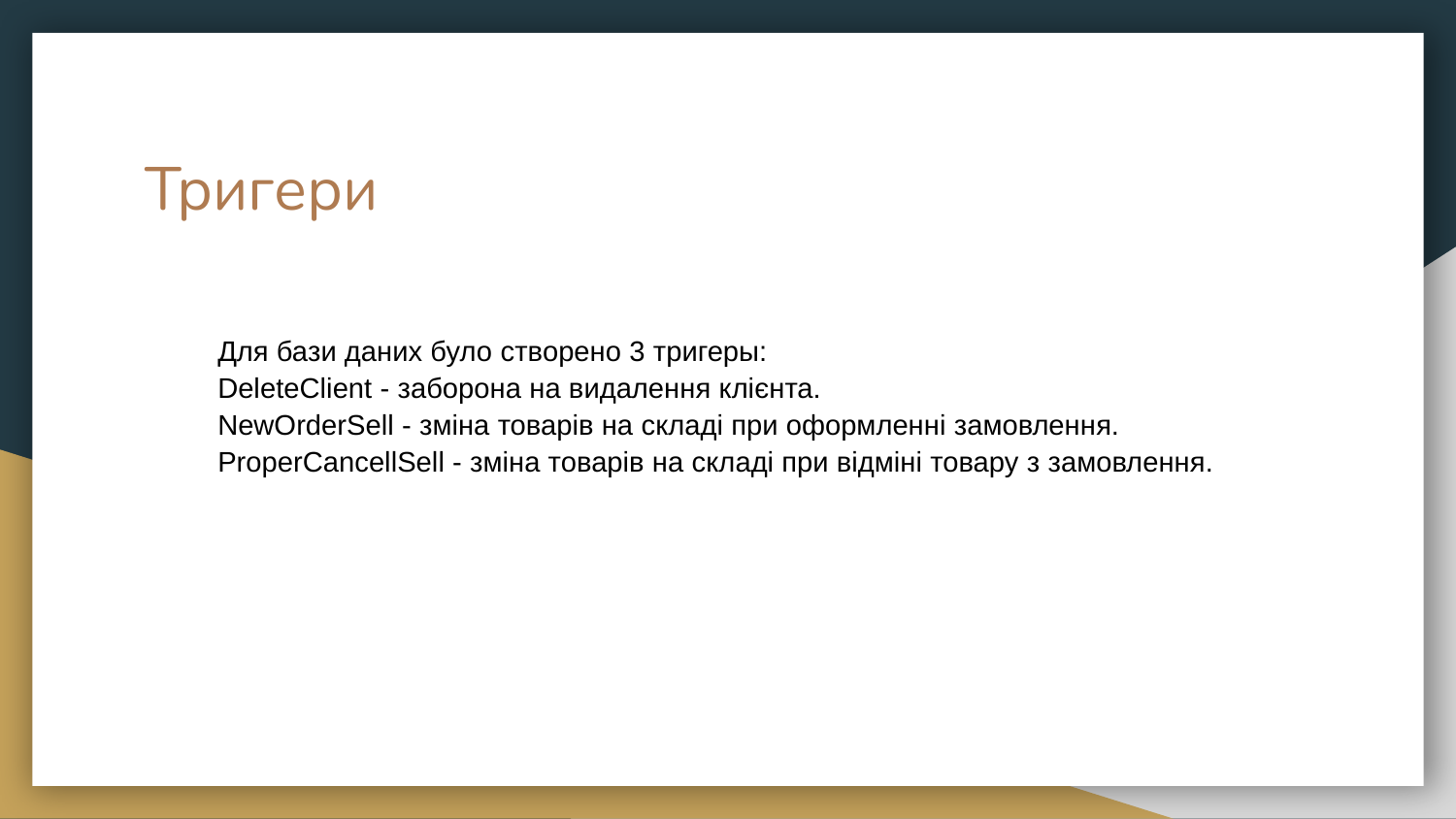

# Тригери
Для бази даних було створено 3 тригеры:
DeleteClient - заборона на видалення клієнта.
NewOrderSell - зміна товарів на складі при оформленні замовлення.
ProperCancellSell - зміна товарів на складі при відміні товару з замовлення.